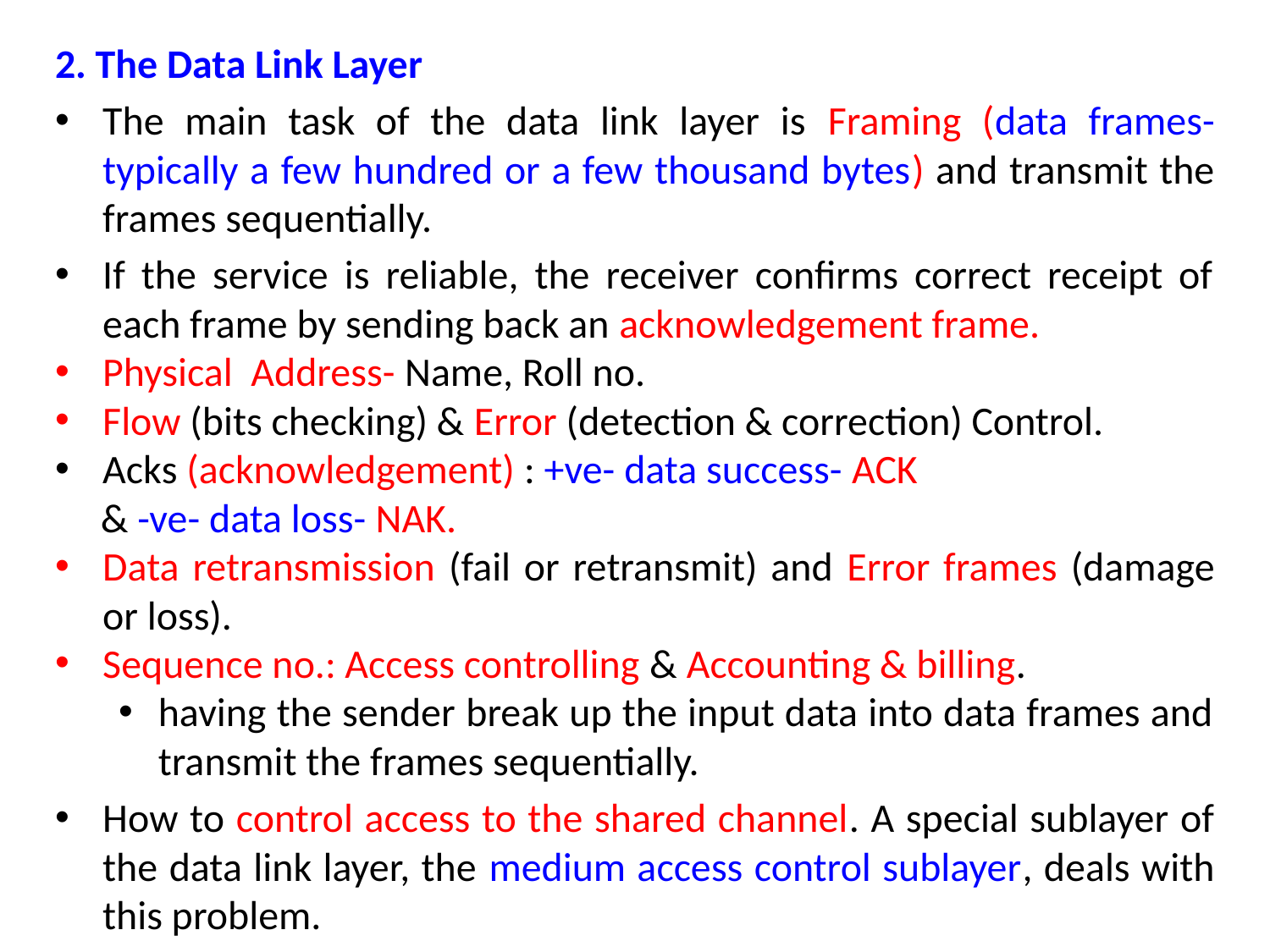

2. The Data Link Layer
The main task of the data link layer is Framing (data frames- typically a few hundred or a few thousand bytes) and transmit the frames sequentially.
If the service is reliable, the receiver confirms correct receipt of each frame by sending back an acknowledgement frame.
Physical  Address- Name, Roll no.
Flow (bits checking) & Error (detection & correction) Control.
Acks (acknowledgement) : +ve- data success- ACK
     & -ve- data loss- NAK.
Data retransmission (fail or retransmit) and Error frames (damage or loss).
Sequence no.: Access controlling & Accounting & billing.
having the sender break up the input data into data frames and transmit the frames sequentially.
How to control access to the shared channel. A special sublayer of the data link layer, the medium access control sublayer, deals with this problem.